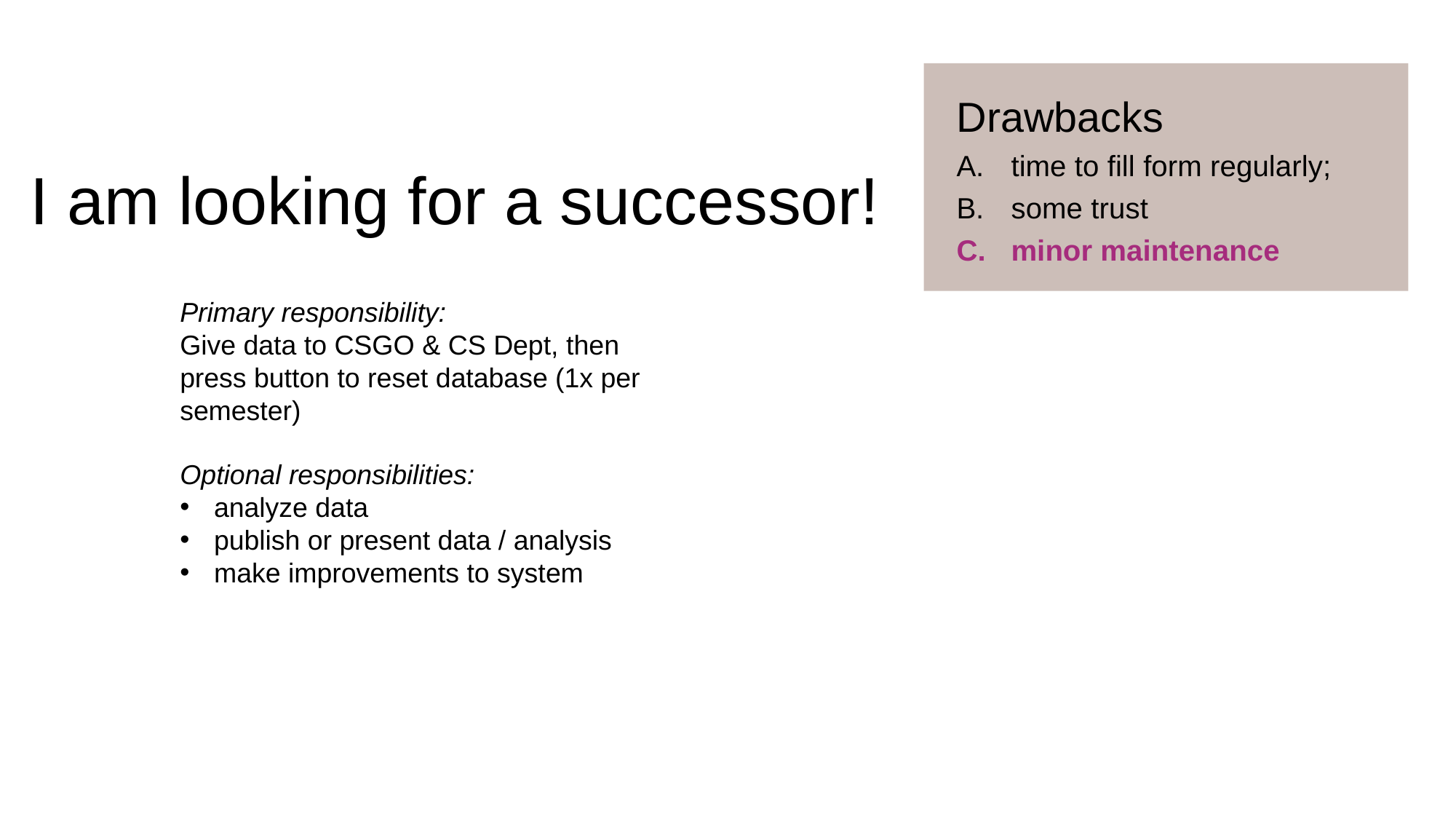

Drawbacks
time to fill form regularly;
some trust
minor maintenance
# I am looking for a successor!
Primary responsibility:
Give data to CSGO & CS Dept, then press button to reset database (1x per semester)

Optional responsibilities:
analyze data
publish or present data / analysis
make improvements to system